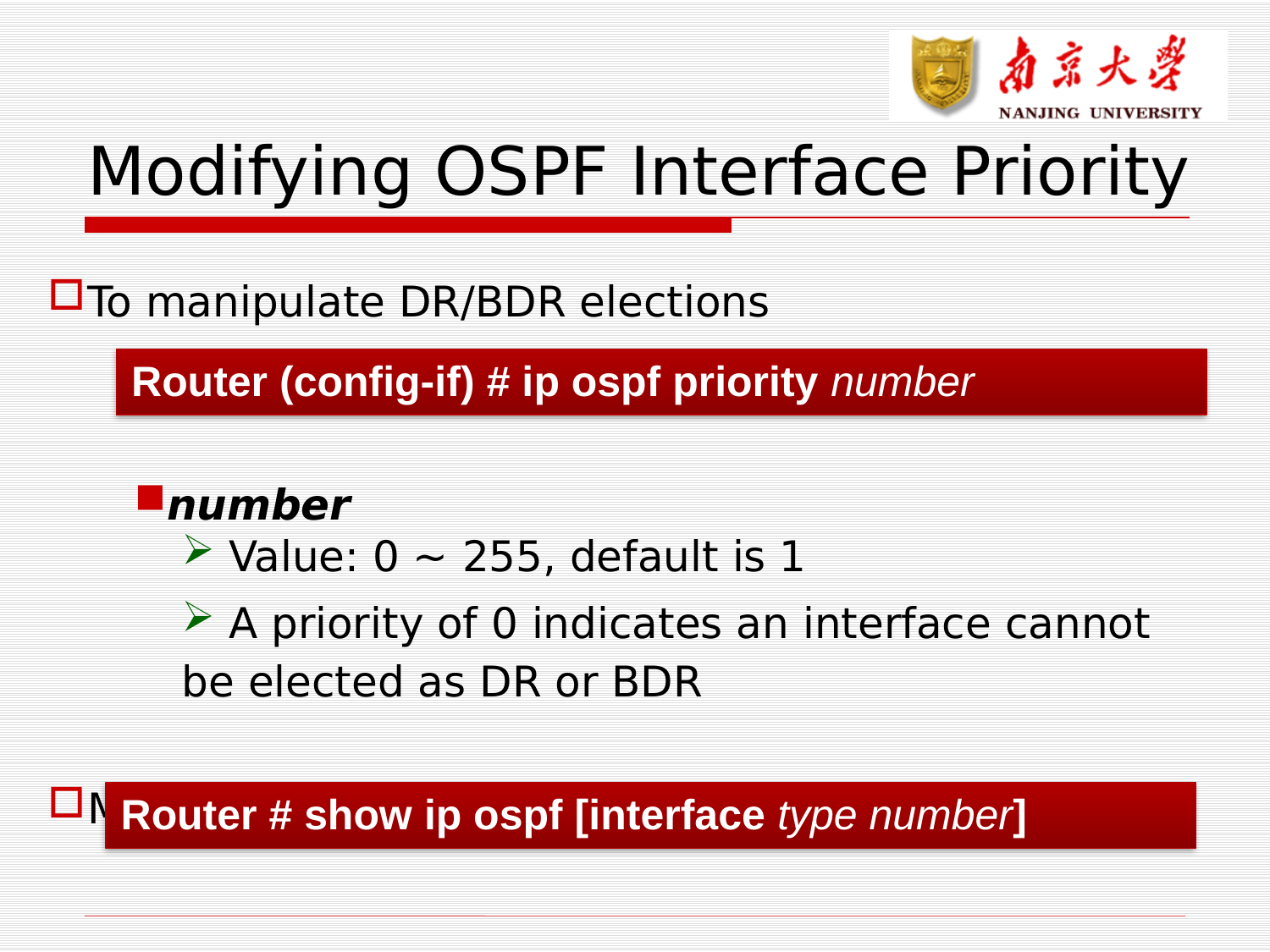

# Modifying OSPF Interface Priority
To manipulate DR/BDR elections

number
 Value: 0 ~ 255, default is 1
 A priority of 0 indicates an interface cannot be elected as DR or BDR

Monitoring OSPF interface priority

Router (config-if) # ip ospf priority number
Router # show ip ospf [interface type number]